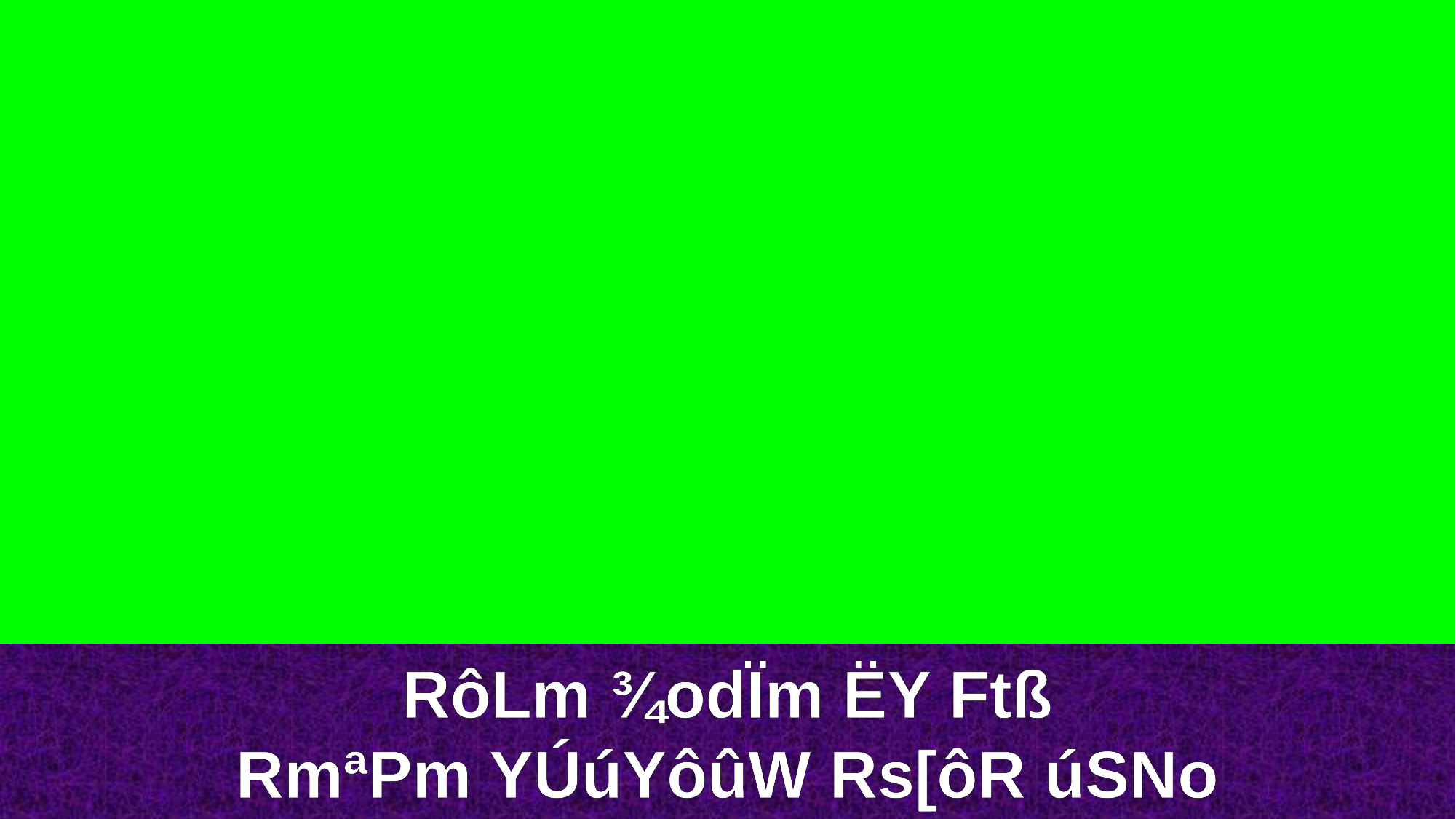

RôLm ¾odÏm ËY Ftß
RmªPm YÚúYôûW Rs[ôR úSNo